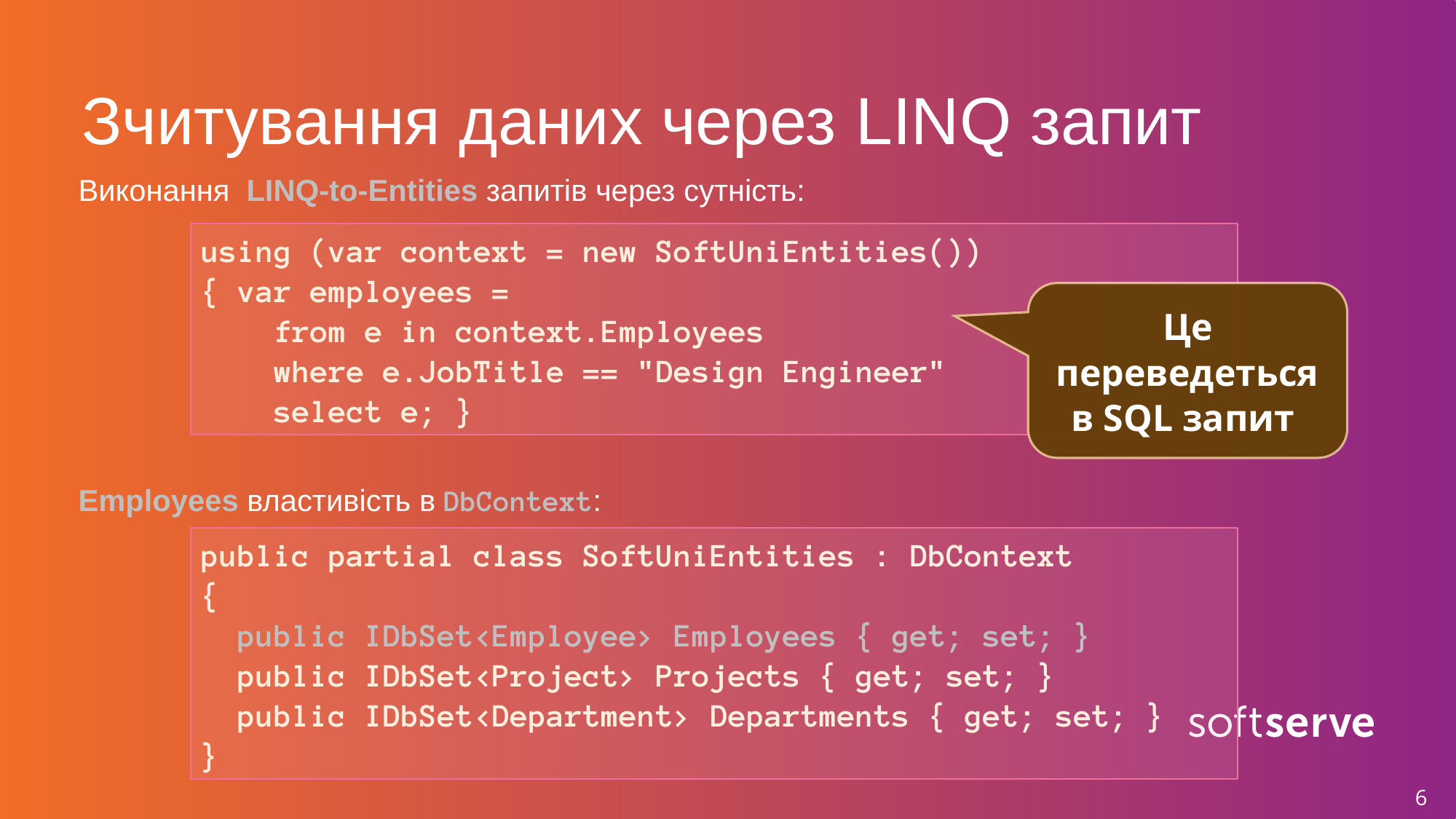

# Зчитування даних через LINQ запит
Виконання  LINQ-to-Entities запитів через сутність:

Employees властивість в DbContext:
using (var context = new SoftUniEntities())
{ var employees =
    from e in context.Employees
    where e.JobTitle == "Design Engineer"
    select e; }
Це переведеться в SQL запит
public partial class SoftUniEntities : DbContext
{
  public IDbSet<Employee> Employees { get; set; }
  public IDbSet<Project> Projects { get; set; }
  public IDbSet<Department> Departments { get; set; }
}
6